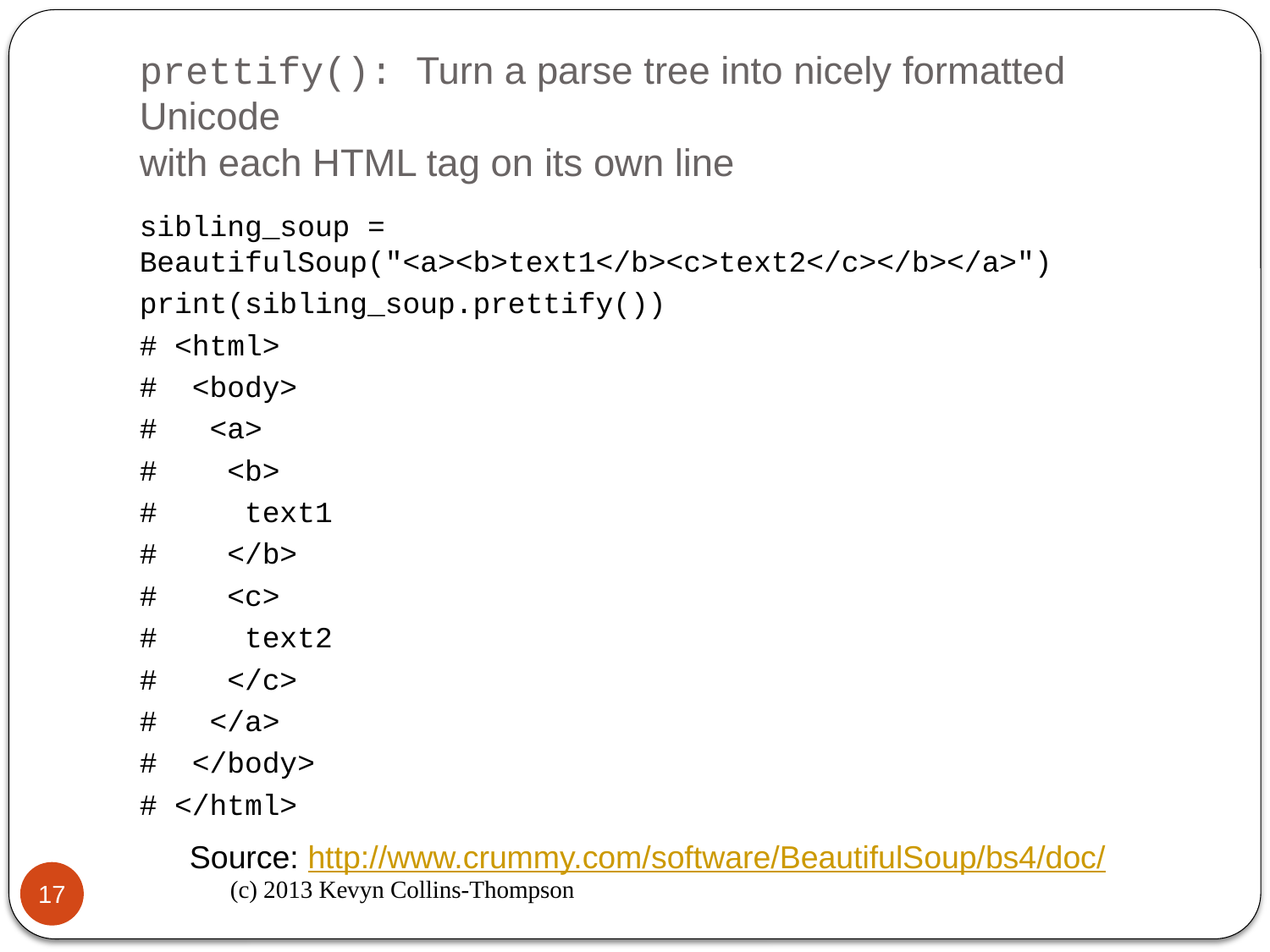

# prettify(): Turn a parse tree into nicely formatted Unicode with each HTML tag on its own line
sibling_soup = BeautifulSoup("<a><b>text1</b><c>text2</c></b></a>")
print(sibling_soup.prettify())
# <html>
#  <body>
#   <a>
#    <b>
#     text1
#    </b>
#    <c>
#     text2
#    </c>
#   </a>
#  </body>
# </html>
Source: http://www.crummy.com/software/BeautifulSoup/bs4/doc/
(c) 2013 Kevyn Collins-Thompson
17